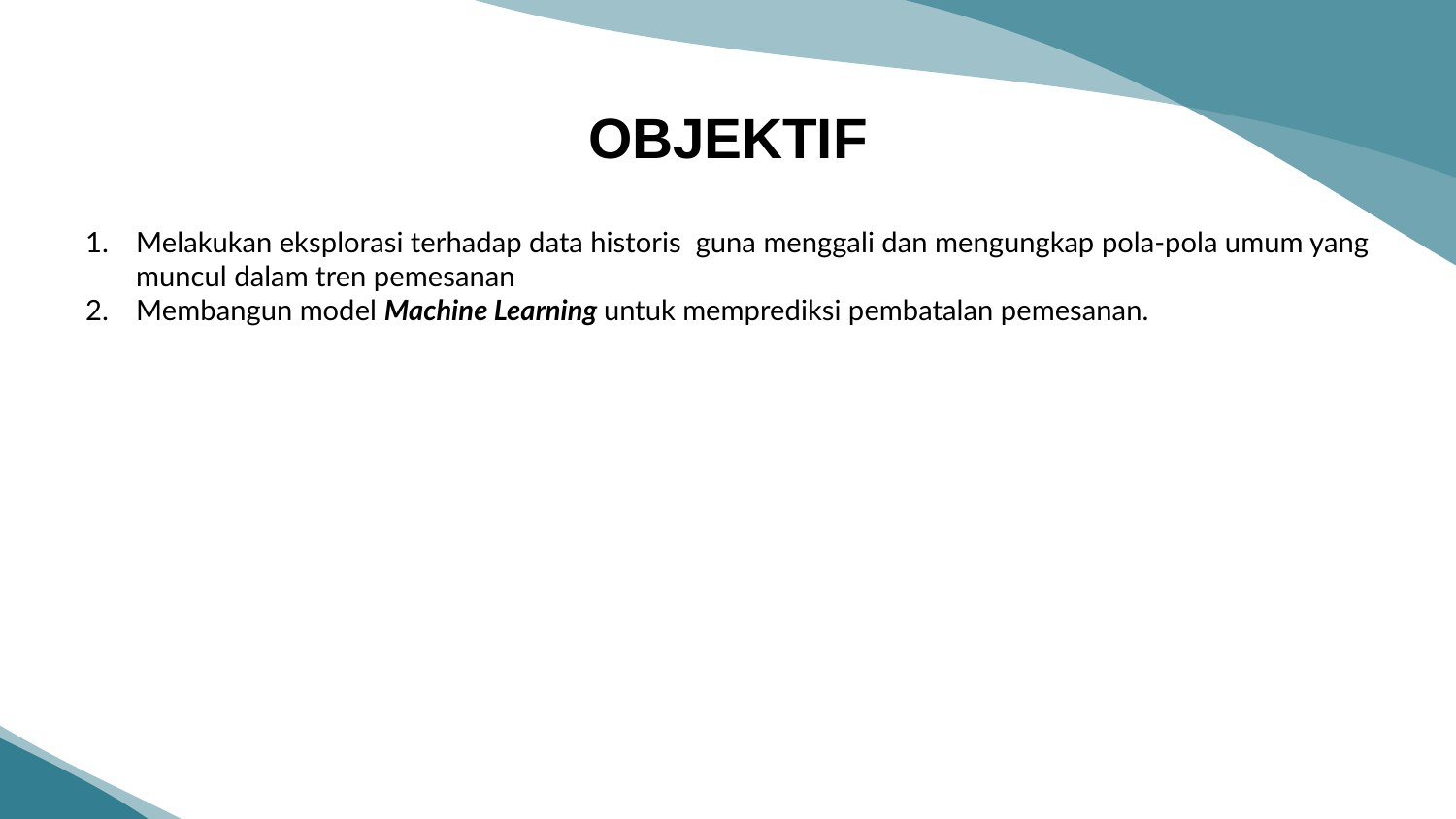

# OBJEKTIF
Melakukan eksplorasi terhadap data historis  guna menggali dan mengungkap pola-pola umum yang muncul dalam tren pemesanan
Membangun model Machine Learning untuk memprediksi pembatalan pemesanan.